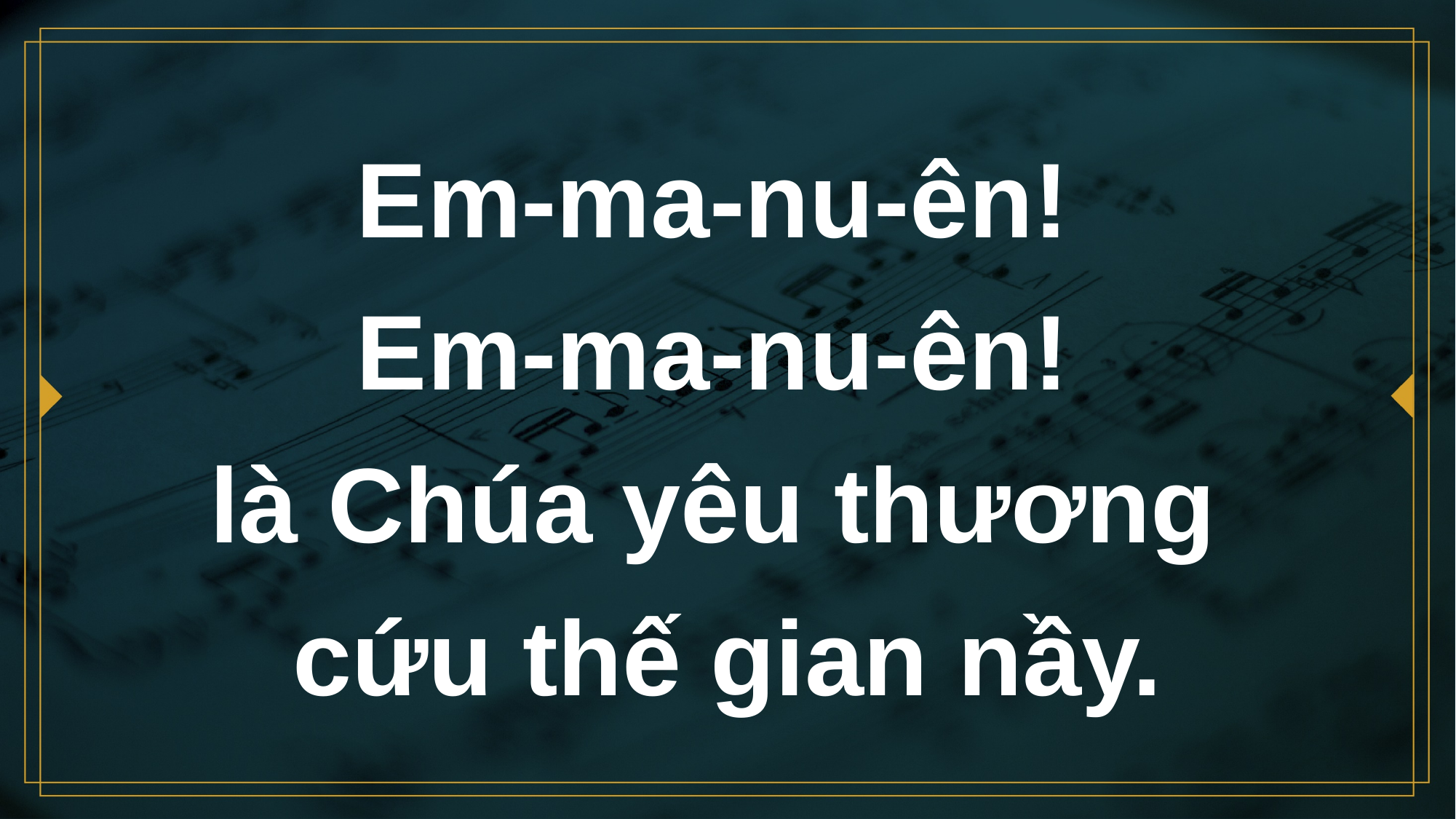

# Em-ma-nu-ên! Em-ma-nu-ên! là Chúa yêu thương cứu thế gian nầy.